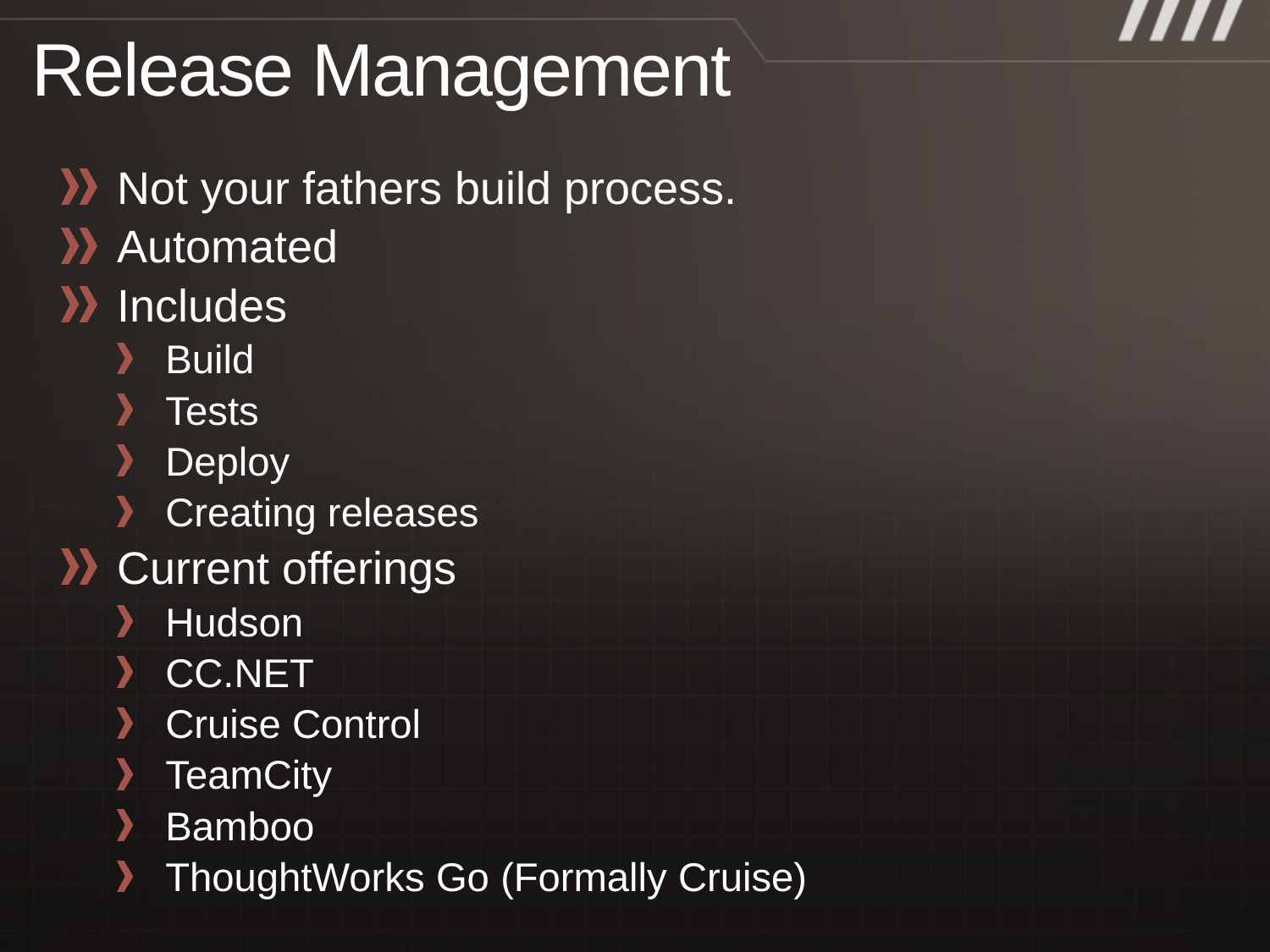

# Release Management
Not your fathers build process.
Automated
Includes
Build
Tests
Deploy
Creating releases
Current offerings
Hudson
CC.NET
Cruise Control
TeamCity
Bamboo
ThoughtWorks Go (Formally Cruise)